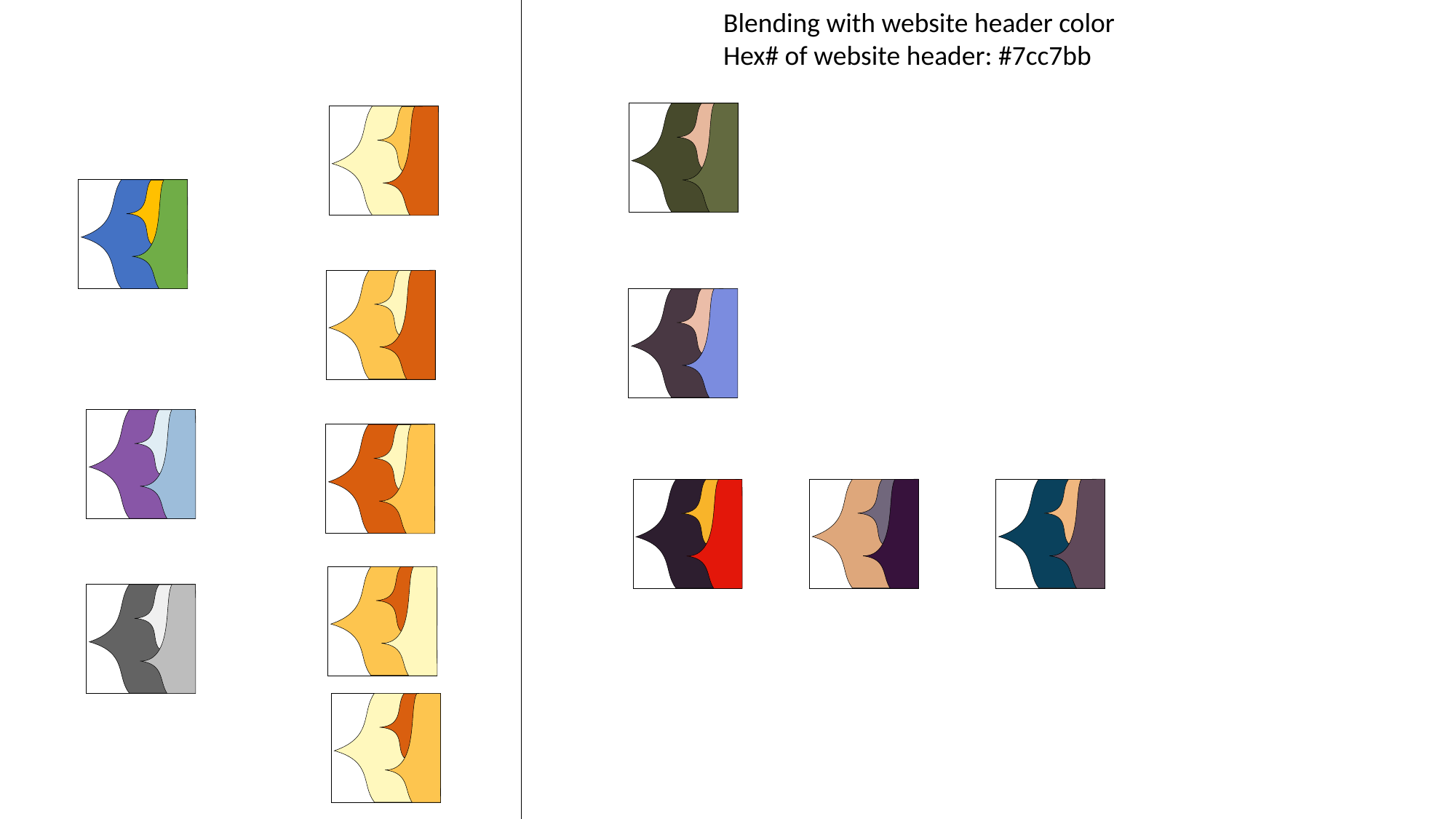

Blending with website header color
Hex# of website header: #7cc7bb